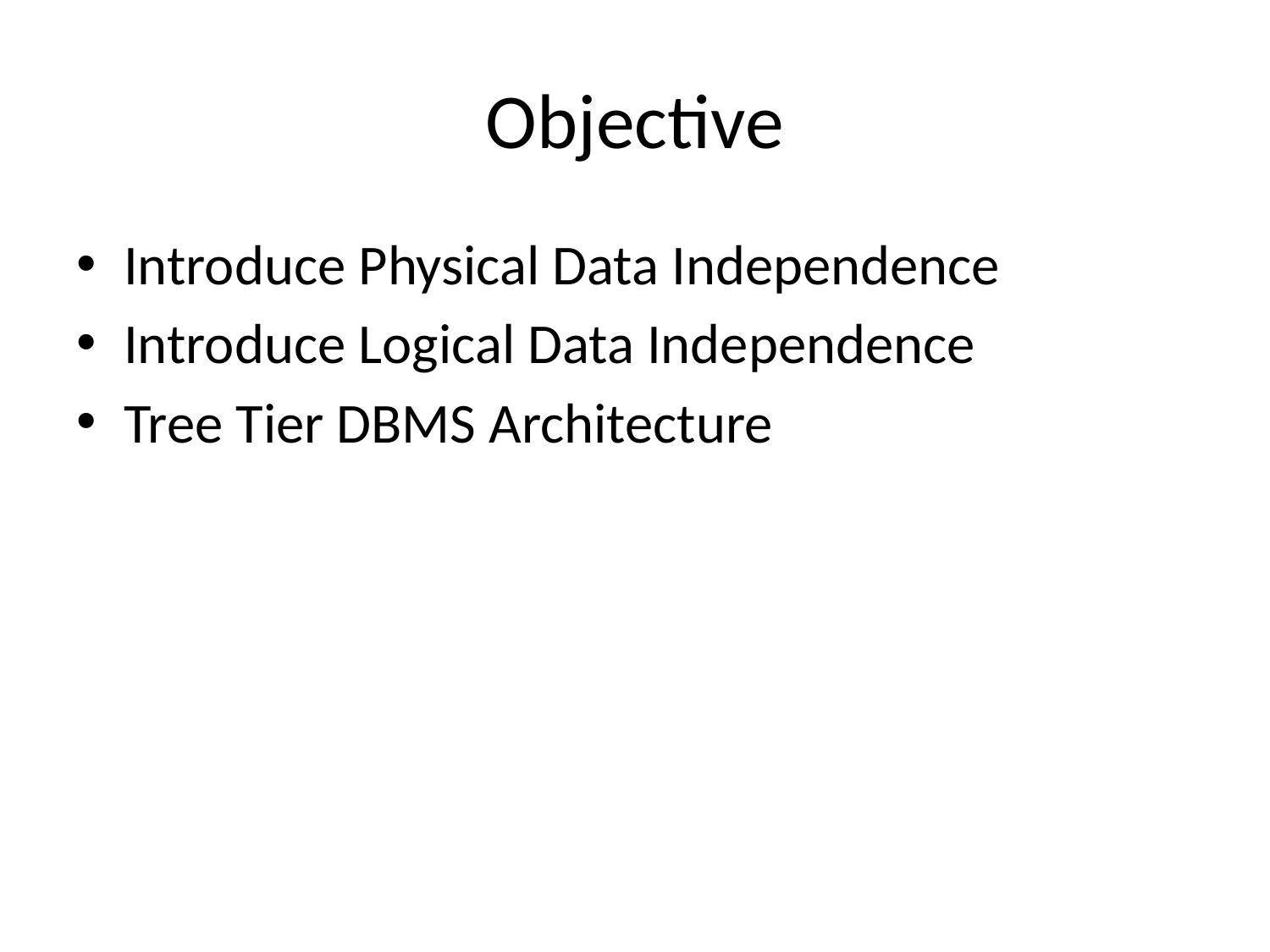

# Objective
Introduce Physical Data Independence
Introduce Logical Data Independence
Tree Tier DBMS Architecture